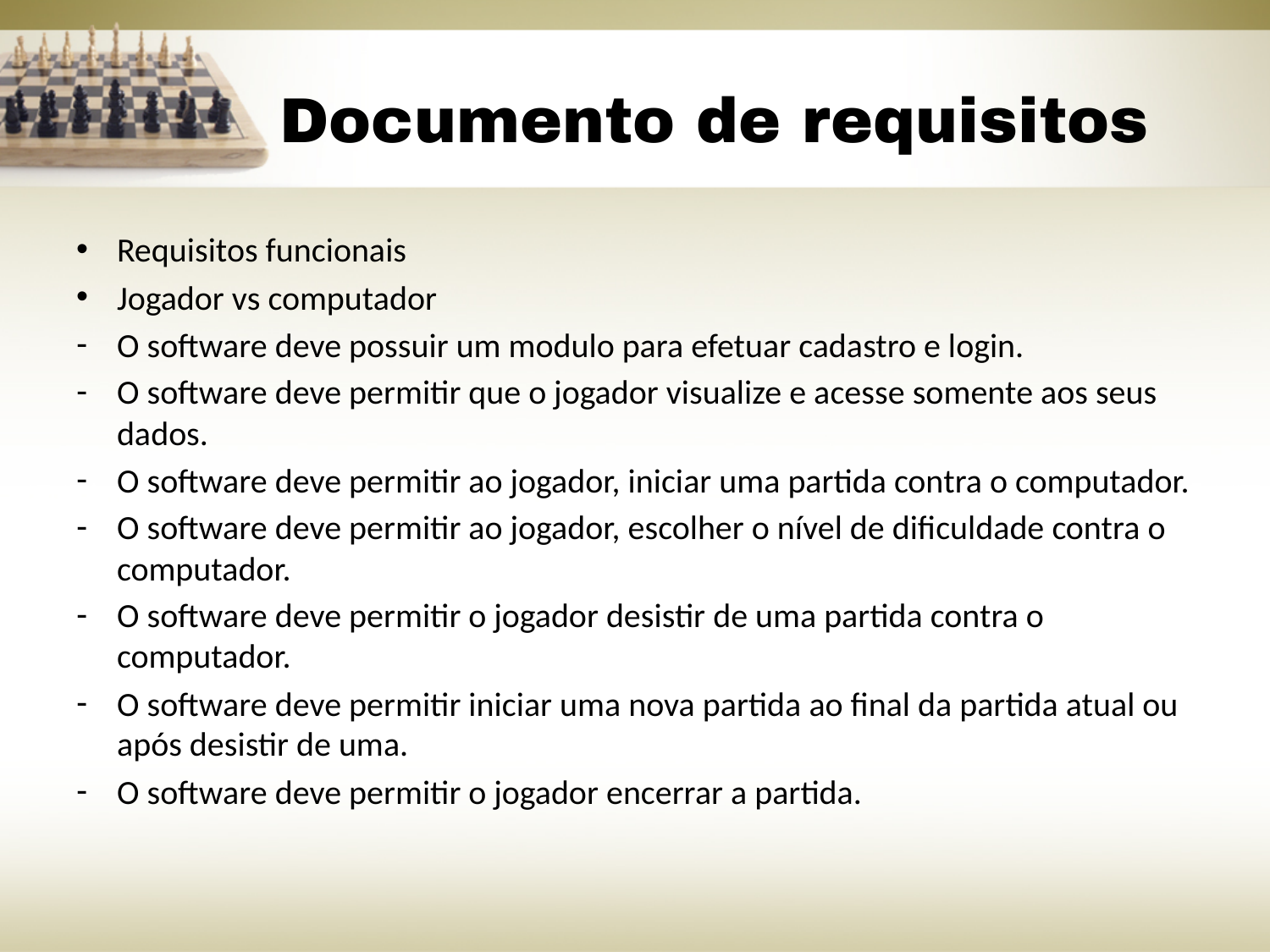

# Documento de requisitos
Requisitos funcionais
Jogador vs computador
O software deve possuir um modulo para efetuar cadastro e login.
O software deve permitir que o jogador visualize e acesse somente aos seus dados.
O software deve permitir ao jogador, iniciar uma partida contra o computador.
O software deve permitir ao jogador, escolher o nível de dificuldade contra o computador.
O software deve permitir o jogador desistir de uma partida contra o computador.
O software deve permitir iniciar uma nova partida ao final da partida atual ou após desistir de uma.
O software deve permitir o jogador encerrar a partida.